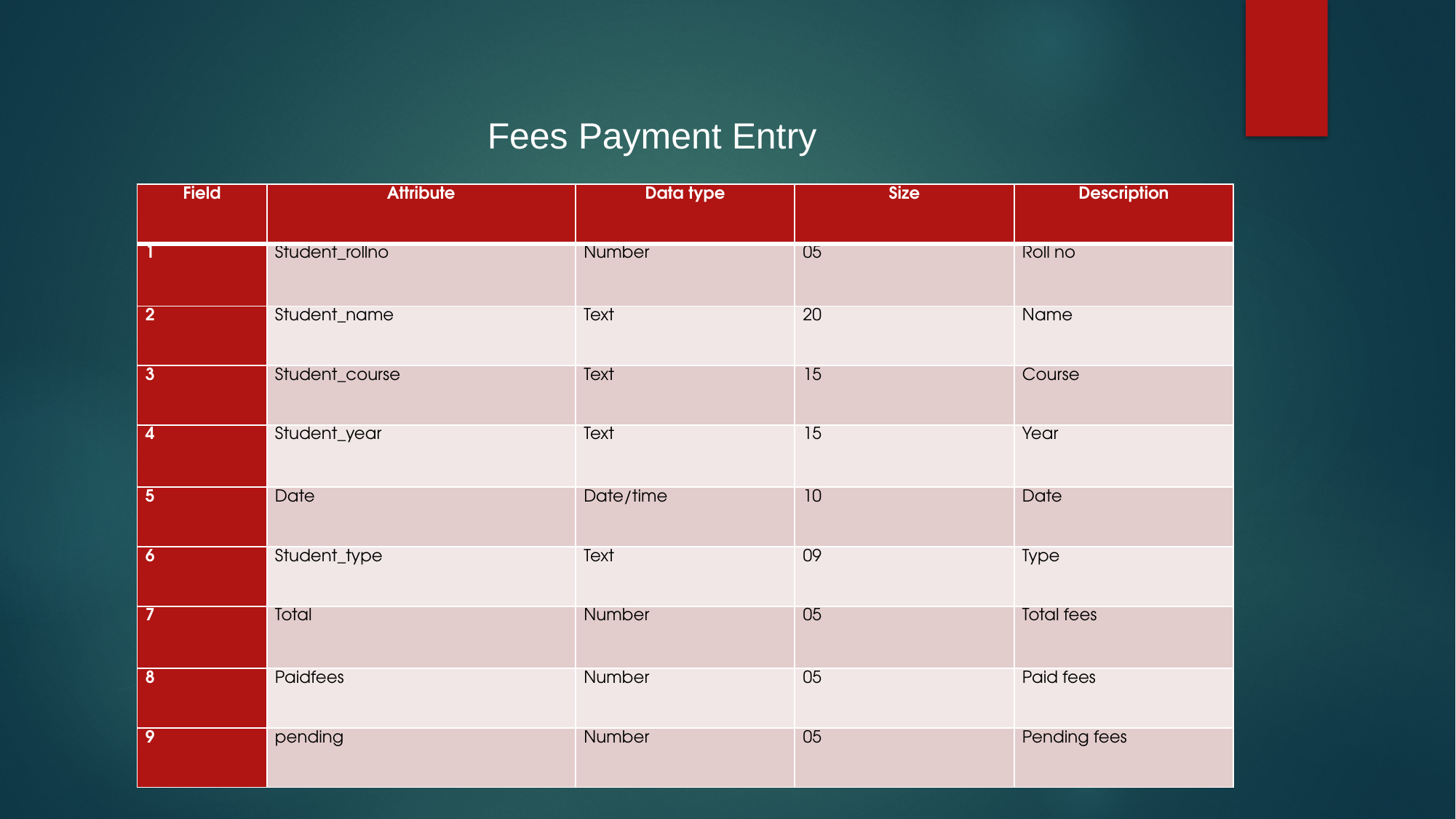

Fees Payment Entry
| Field | Attribute | Data type | Size | Description |
| --- | --- | --- | --- | --- |
| 1 | Student\_rollno | Number | 05 | Roll no |
| 2 | Student\_name | Text | 20 | Name |
| 3 | Student\_course | Text | 15 | Course |
| 4 | Student\_year | Text | 15 | Year |
| 5 | Date | Date/time | 10 | Date |
| 6 | Student\_type | Text | 09 | Type |
| 7 | Total | Number | 05 | Total fees |
| 8 | Paidfees | Number | 05 | Paid fees |
| 9 | pending | Number | 05 | Pending fees |